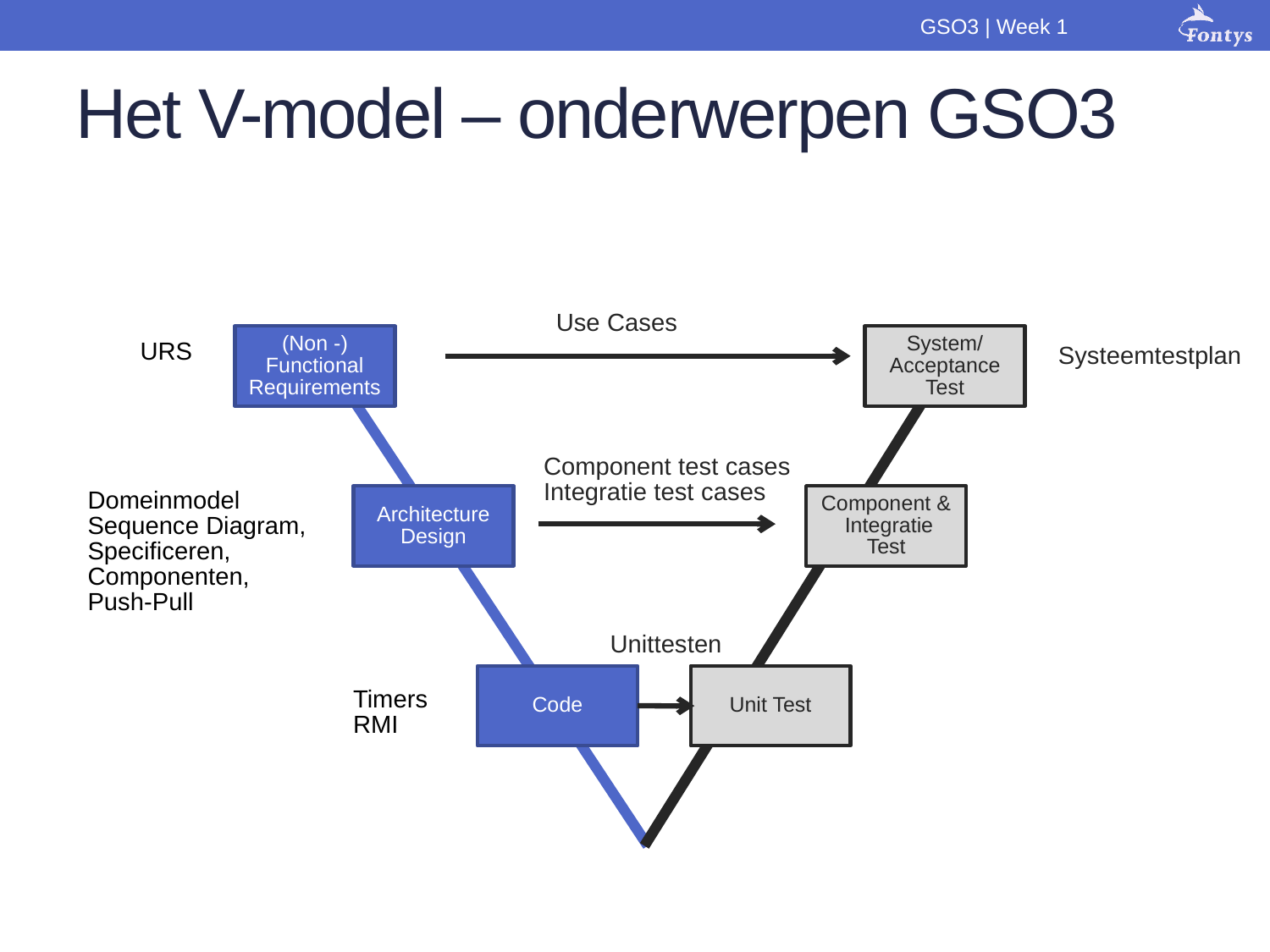

GSO3 | Week 1

Het V-model – onderwerpen GSO3
Use Cases
(Non -)
Functional Requirements
System/ Acceptance Test
URS
Systeemtestplan
Component test cases
Integratie test cases
Domeinmodel
Sequence Diagram, Specificeren,
Componenten,
Push-Pull

Architecture Design
Component &  Integratie Test
Unittesten
Code
Unit Test
Timers
RMI